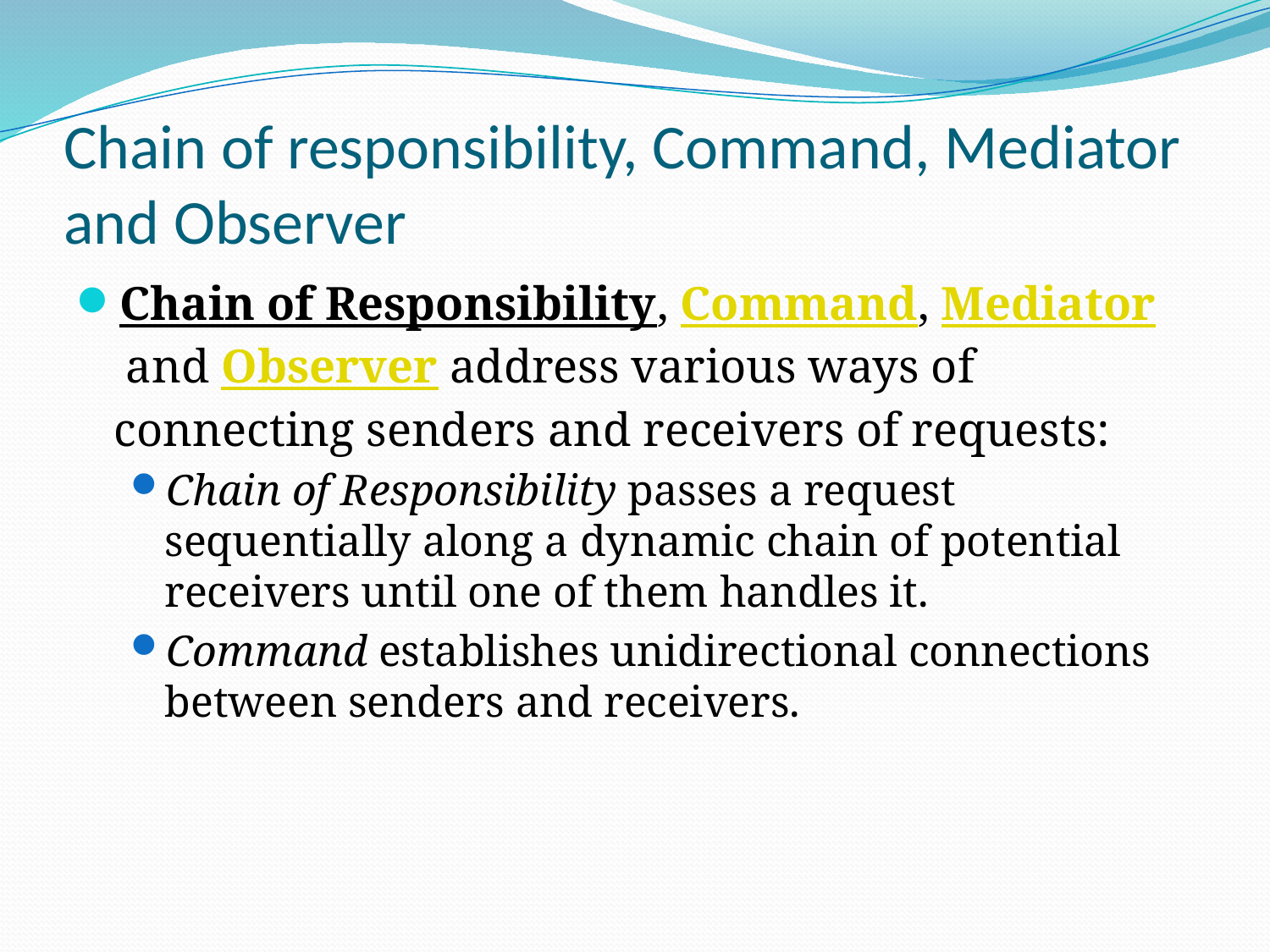

# Chain of responsibility, Command, Mediator and Observer
Chain of Responsibility, Command, Mediator and Observer address various ways of connecting senders and receivers of requests:
Chain of Responsibility passes a request sequentially along a dynamic chain of potential receivers until one of them handles it.
Command establishes unidirectional connections between senders and receivers.